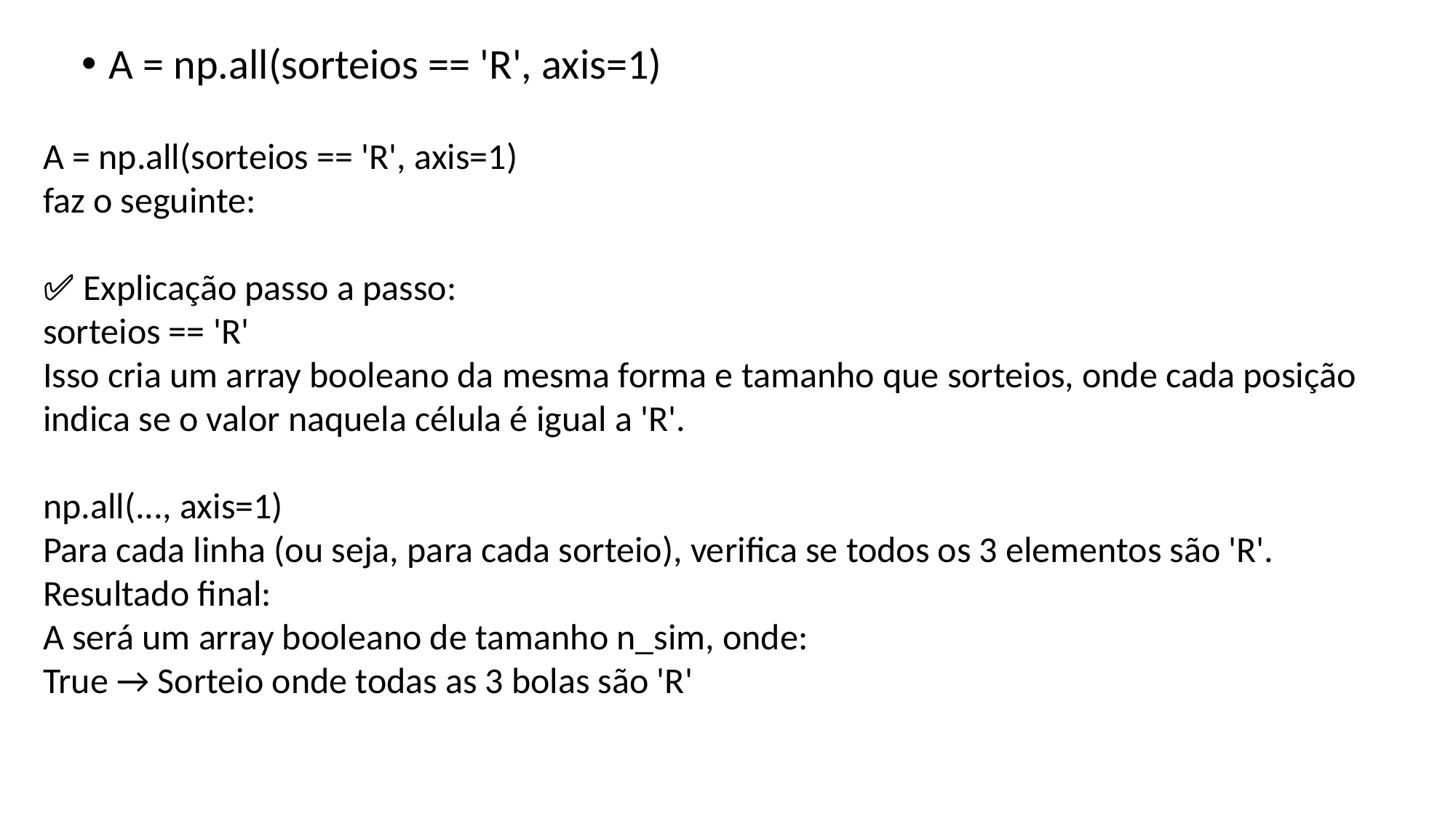

A = np.all(sorteios == 'R', axis=1)

A = np.all(sorteios == 'R', axis=1)
faz o seguinte:

✅ Explicação passo a passo:
sorteios == 'R'
Isso cria um array booleano da mesma forma e tamanho que sorteios, onde cada posição indica se o valor naquela célula é igual a 'R'.

np.all(..., axis=1)
Para cada linha (ou seja, para cada sorteio), verifica se todos os 3 elementos são 'R'.
Resultado final:
A será um array booleano de tamanho n_sim, onde:
True → Sorteio onde todas as 3 bolas são 'R'